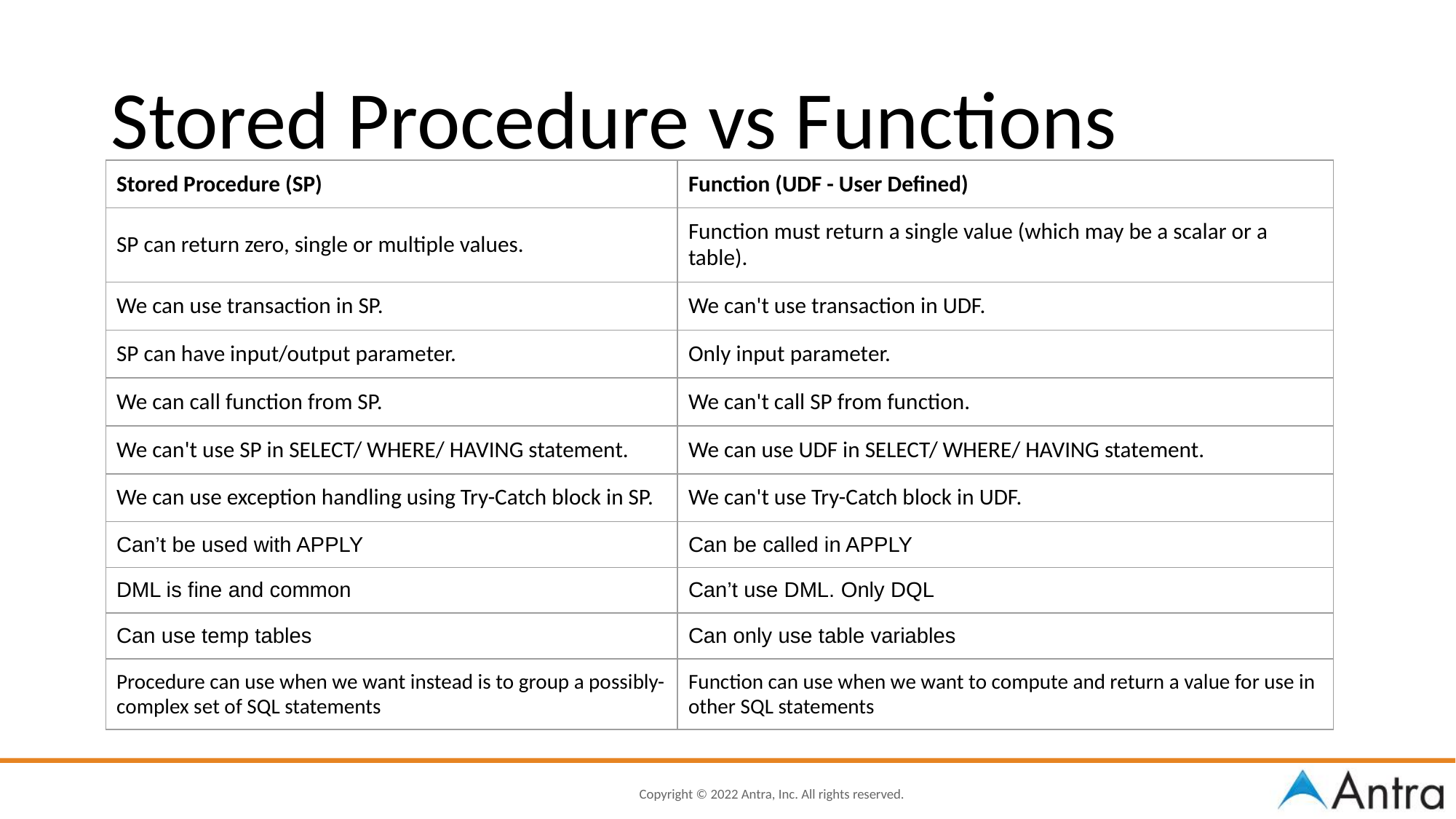

Stored Procedure vs Functions
| Stored Procedure (SP) | Function (UDF - User Defined) |
| --- | --- |
| SP can return zero, single or multiple values. | Function must return a single value (which may be a scalar or a table). |
| We can use transaction in SP. | We can't use transaction in UDF. |
| SP can have input/output parameter. | Only input parameter. |
| We can call function from SP. | We can't call SP from function. |
| We can't use SP in SELECT/ WHERE/ HAVING statement. | We can use UDF in SELECT/ WHERE/ HAVING statement. |
| We can use exception handling using Try-Catch block in SP. | We can't use Try-Catch block in UDF. |
| Can’t be used with APPLY | Can be called in APPLY |
| DML is fine and common | Can’t use DML. Only DQL |
| Can use temp tables | Can only use table variables |
| Procedure can use when we want instead is to group a possibly- complex set of SQL statements | Function can use when we want to compute and return a value for use in other SQL statements |